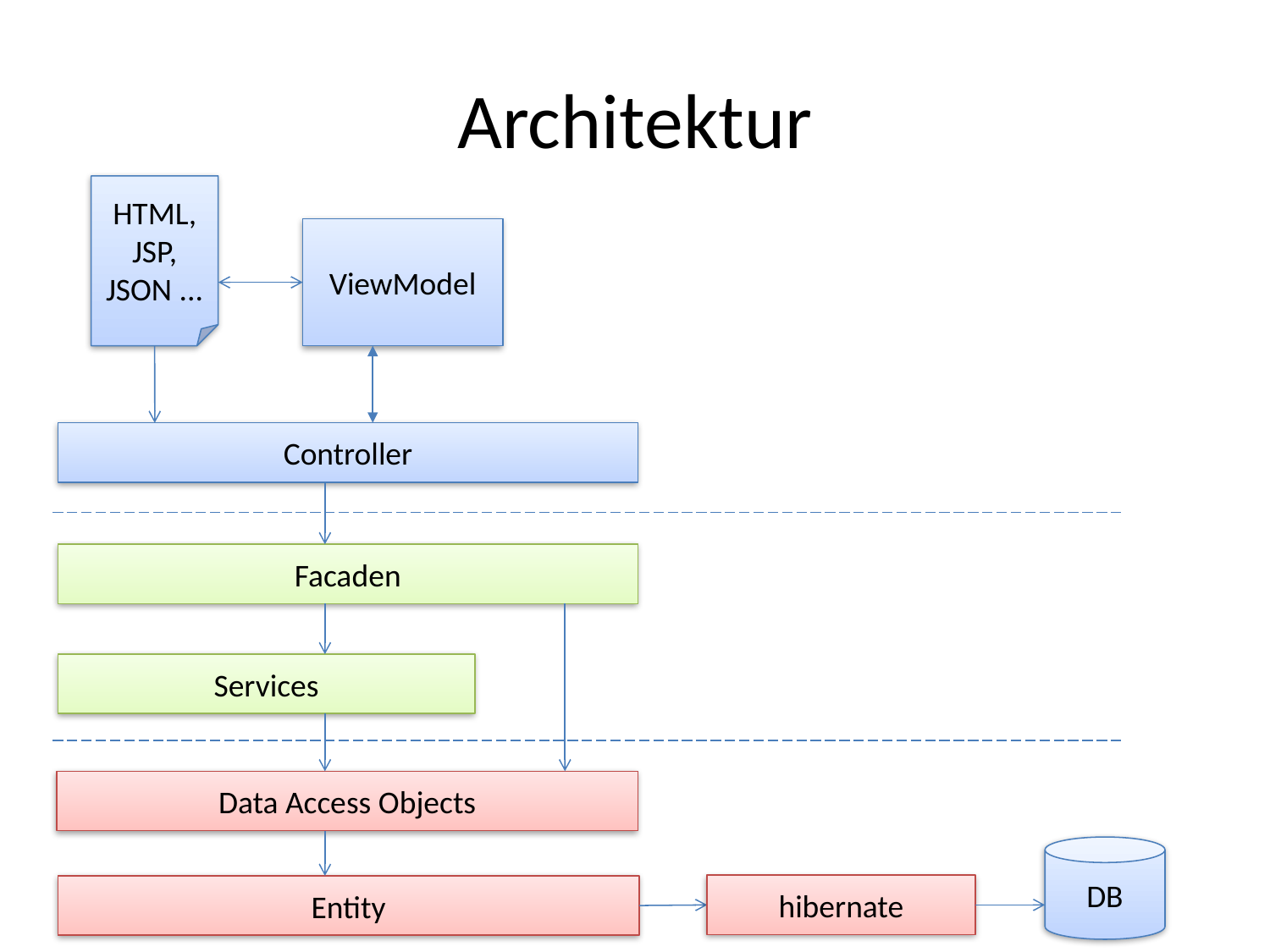

# Architektur
HTML,
JSP,
JSON ...
ViewModel
Controller
Facaden
Services
Data Access Objects
DB
hibernate
Entity